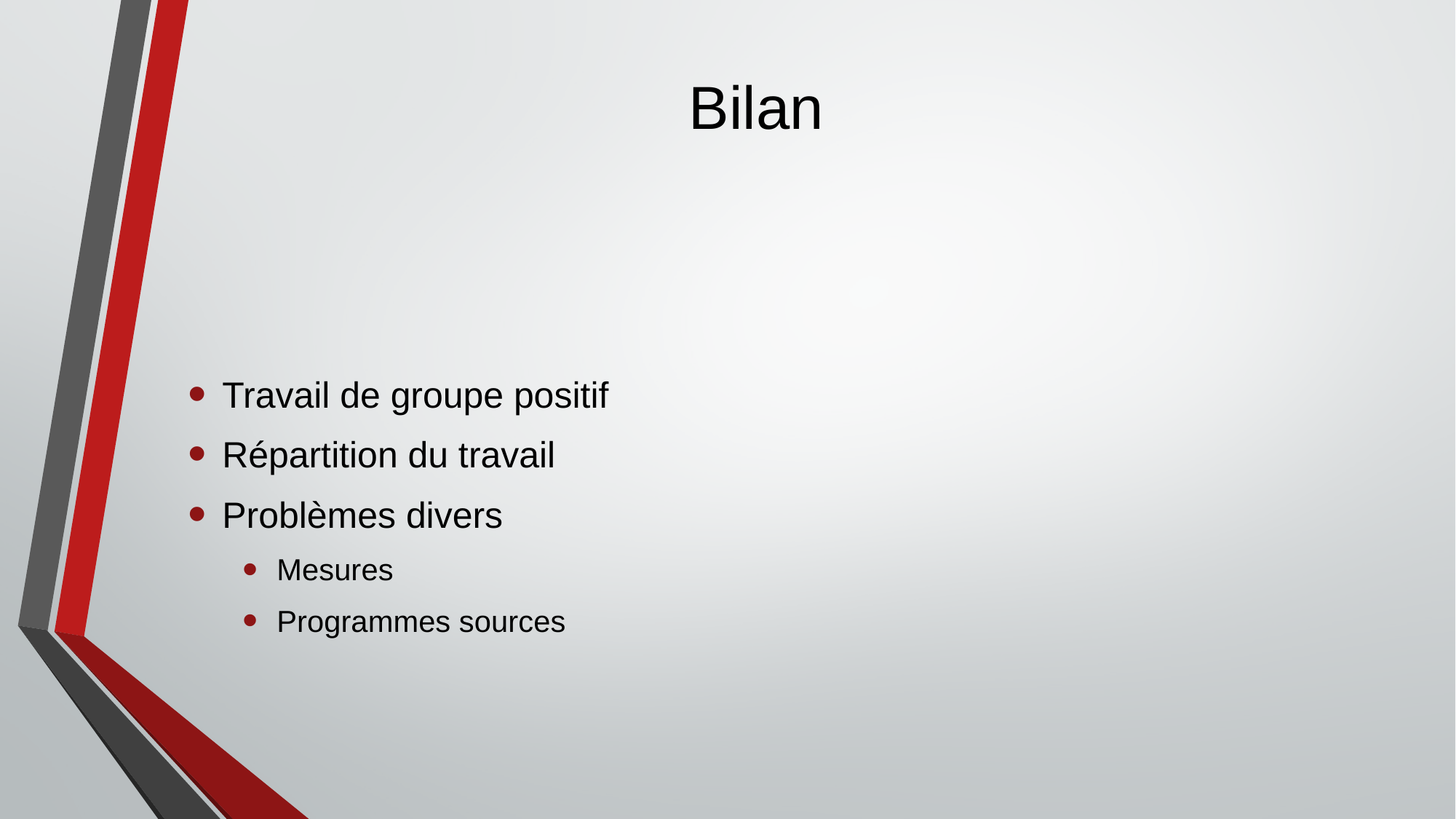

# Bilan
Travail de groupe positif
Répartition du travail
Problèmes divers
Mesures
Programmes sources